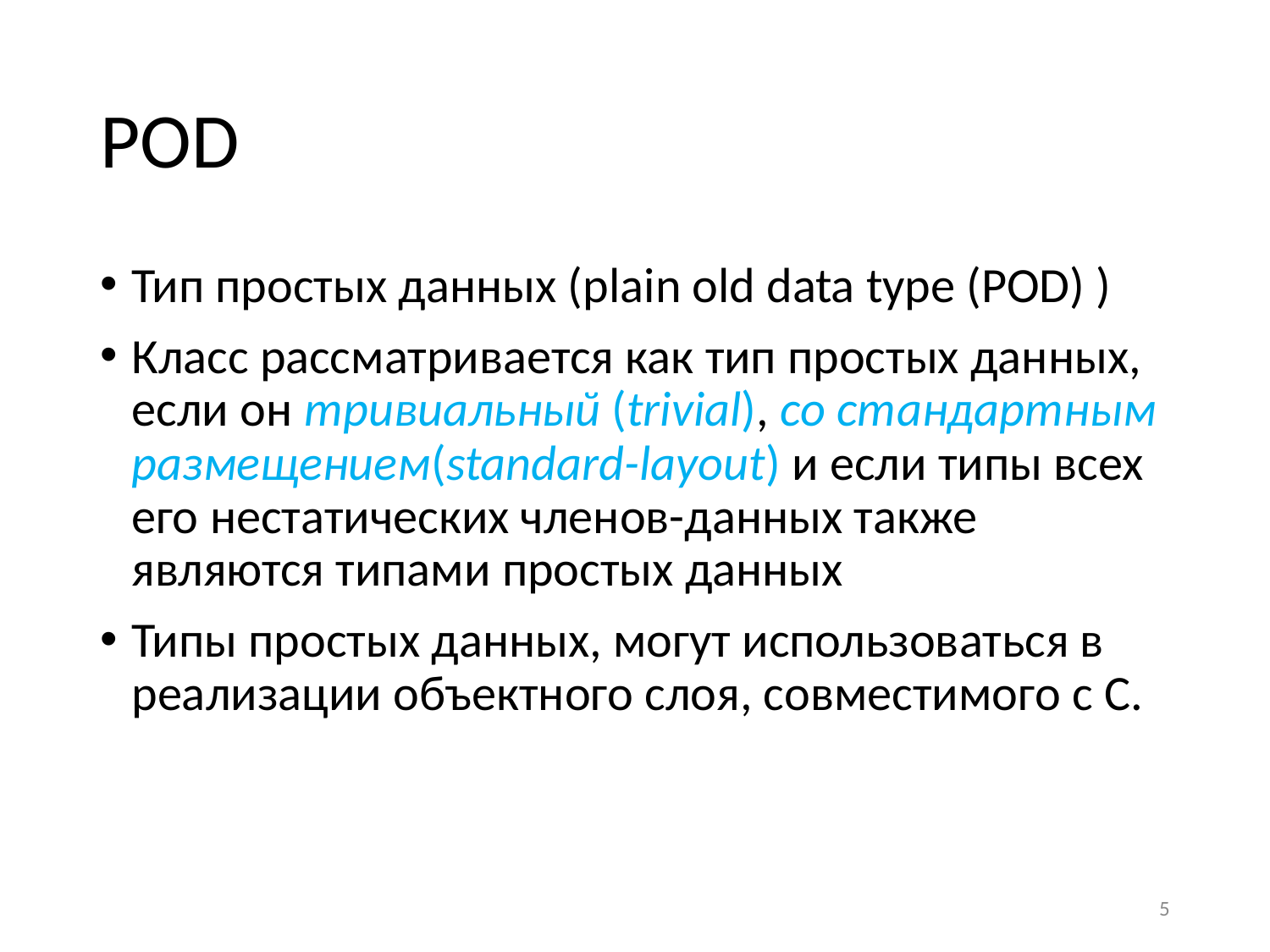

# POD
Тип простых данных (plain old data type (POD) )
Класс рассматривается как тип простых данных, если он тривиальный (trivial), со стандартным размещением(standard-layout) и если типы всех его нестатических членов-данных также являются типами простых данных
Типы простых данных, могут использоваться в реализации объектного слоя, совместимого с C.
5